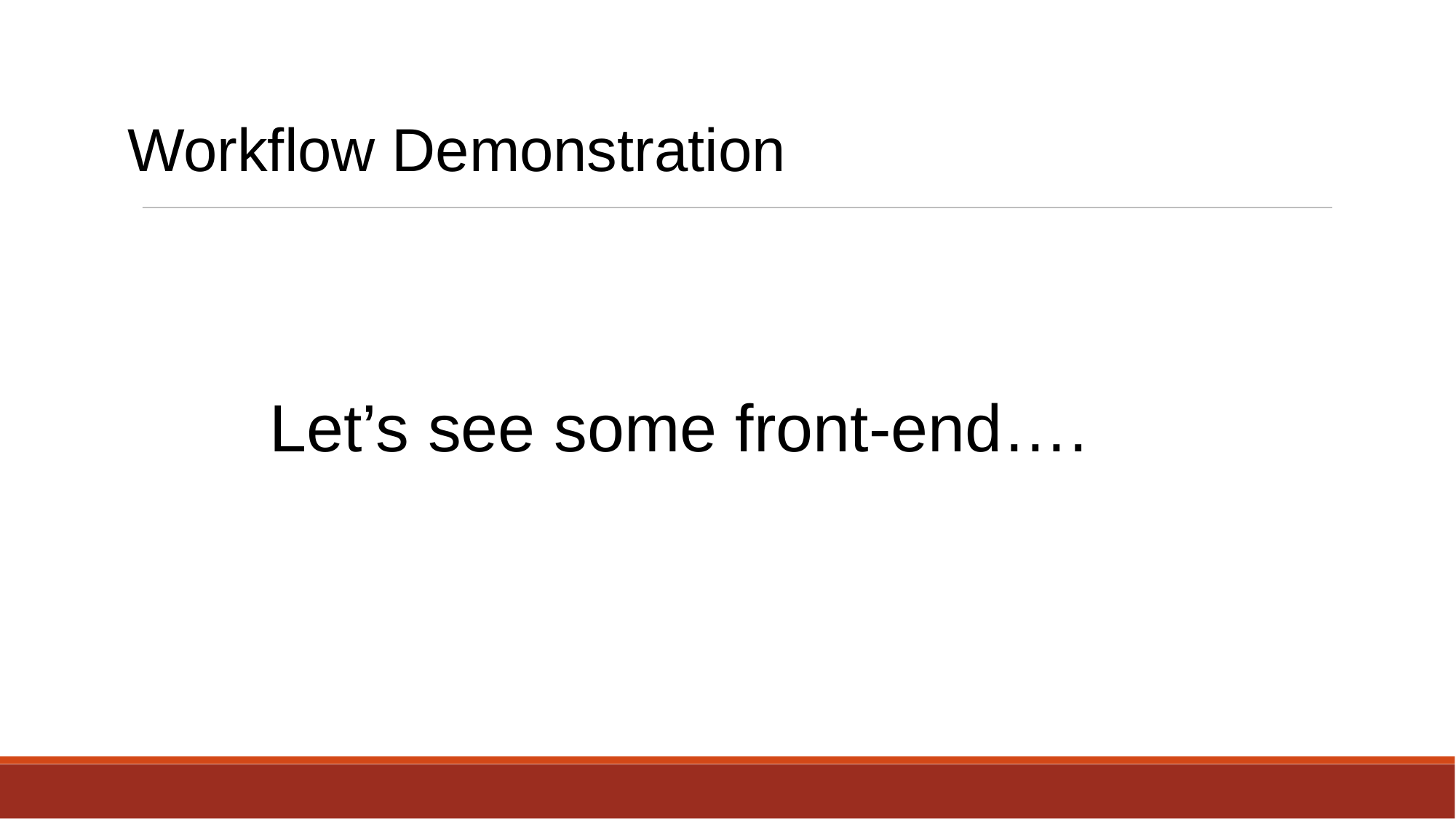

# Workflow Demonstration
Let’s see some front-end….